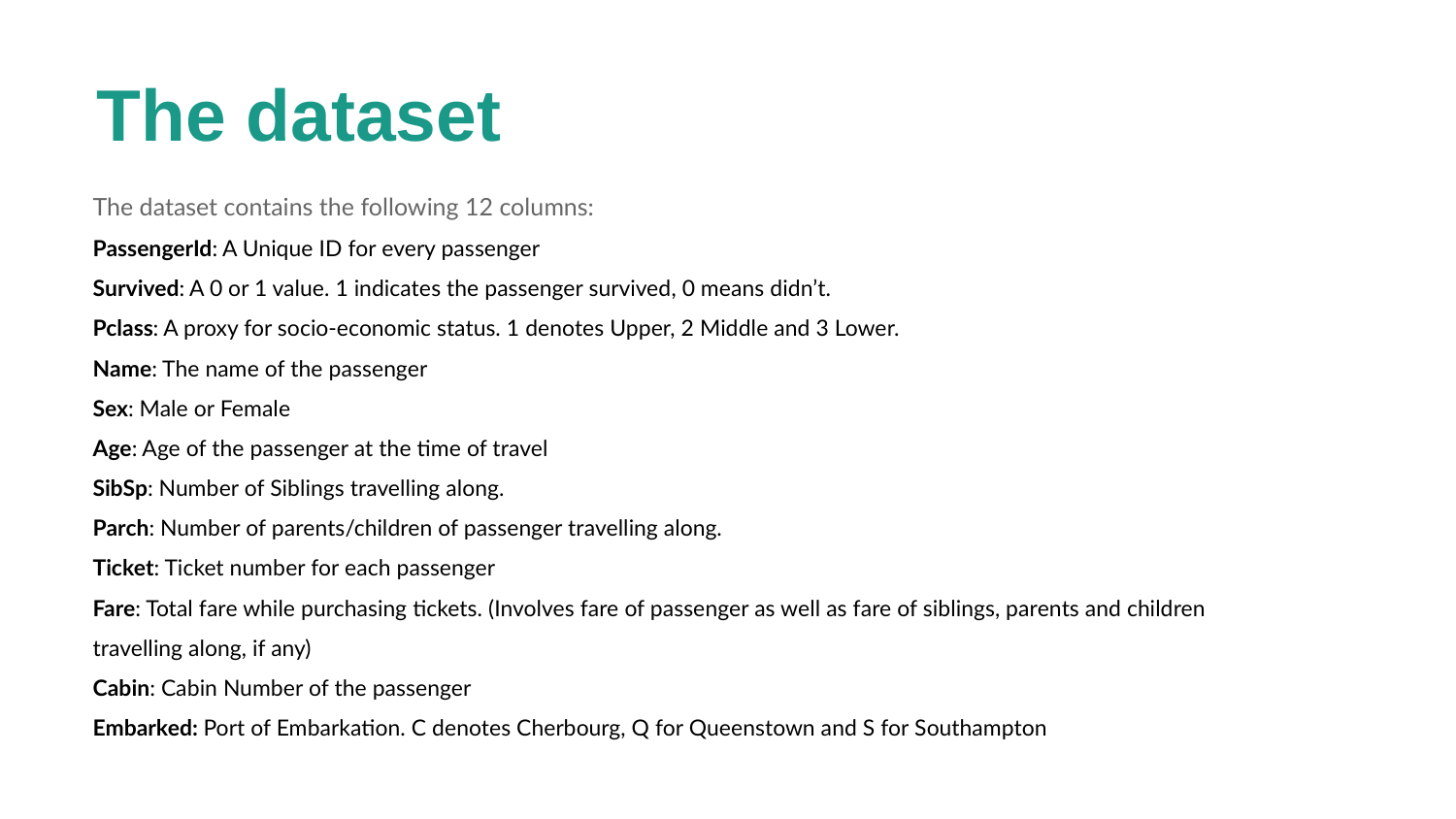

The dataset
The dataset contains the following 12 columns:
PassengerId: A Unique ID for every passenger
Survived: A 0 or 1 value. 1 indicates the passenger survived, 0 means didn’t.
Pclass: A proxy for socio-economic status. 1 denotes Upper, 2 Middle and 3 Lower.
Name: The name of the passenger
Sex: Male or Female
Age: Age of the passenger at the time of travel
SibSp: Number of Siblings travelling along.
Parch: Number of parents/children of passenger travelling along.
Ticket: Ticket number for each passenger
Fare: Total fare while purchasing tickets. (Involves fare of passenger as well as fare of siblings, parents and children travelling along, if any)
Cabin: Cabin Number of the passenger
Embarked: Port of Embarkation. C denotes Cherbourg, Q for Queenstown and S for Southampton